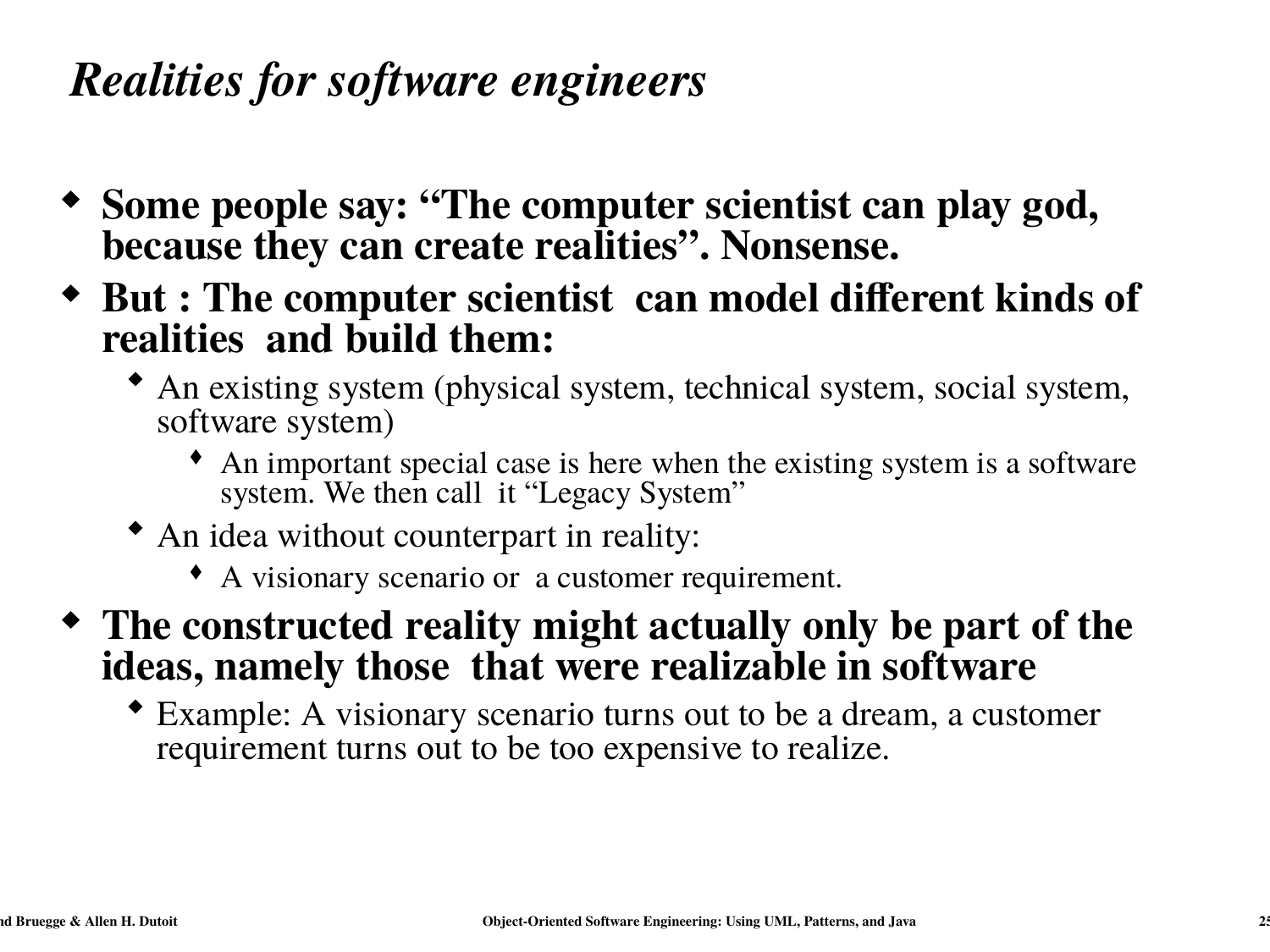

# Realities for software engineers
Some people say: “The computer scientist can play god, because they can create realities”. Nonsense.
But : The computer scientist  can model different kinds of realities  and build them:
An existing system (physical system, technical system, social system, software system)
An important special case is here when the existing system is a software system. We then call  it “Legacy System”
An idea without counterpart in reality:
A visionary scenario or  a customer requirement.
The constructed reality might actually only be part of the ideas, namely those  that were realizable in software
Example: A visionary scenario turns out to be a dream, a customer requirement turns out to be too expensive to realize.